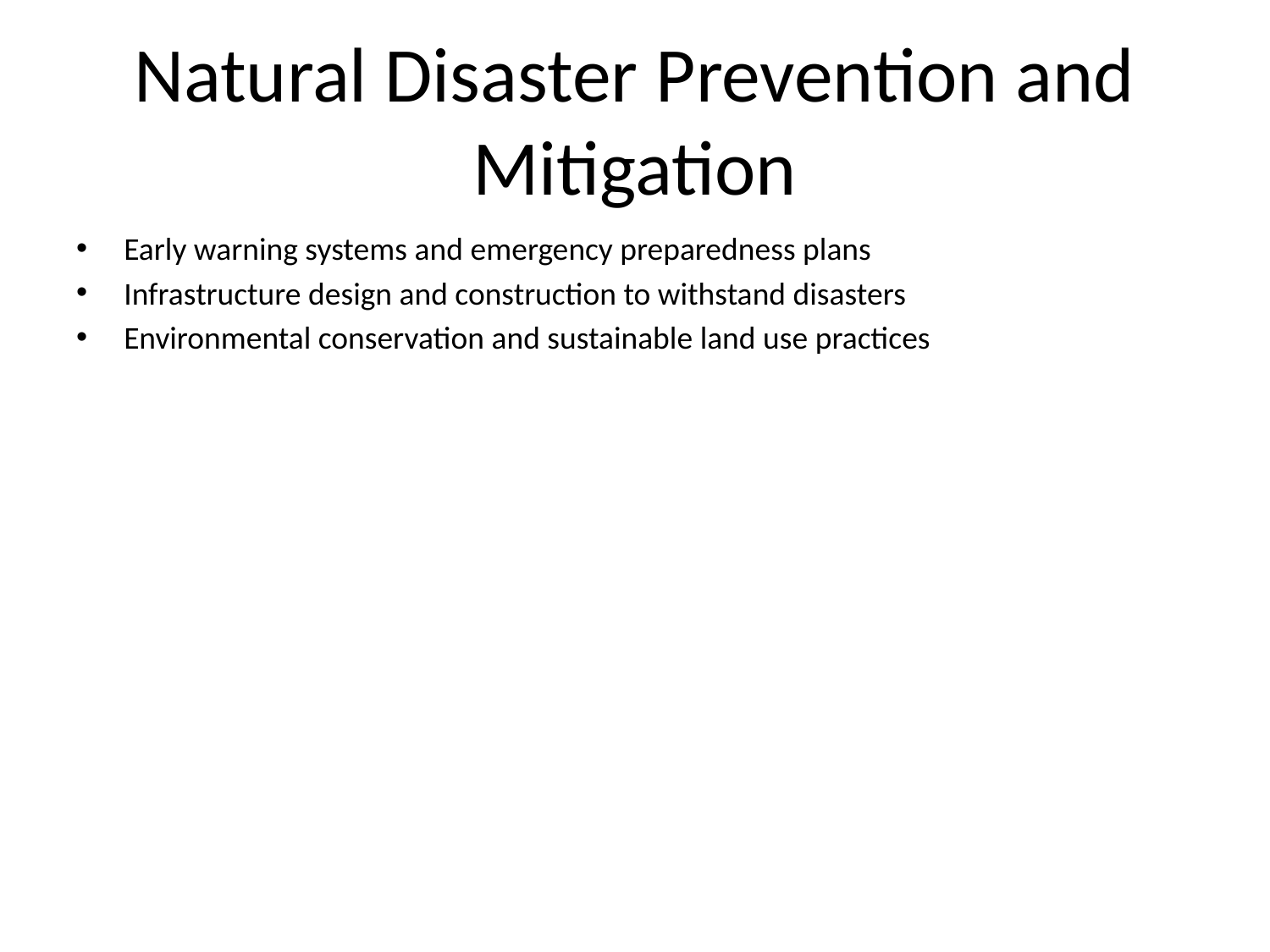

# Natural Disaster Prevention and Mitigation
Early warning systems and emergency preparedness plans
Infrastructure design and construction to withstand disasters
Environmental conservation and sustainable land use practices